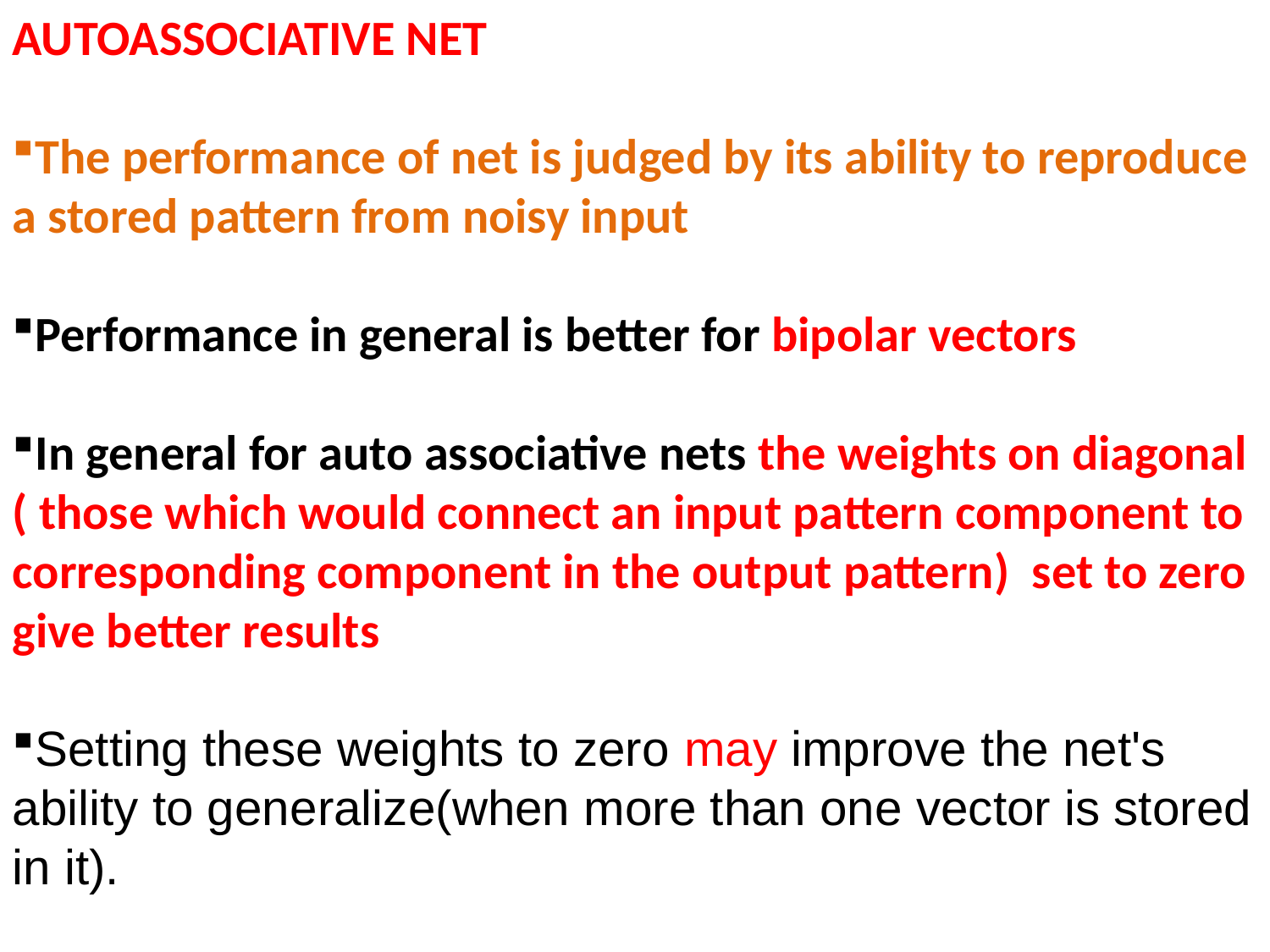

AUTOASSOCIATIVE NET

The performance of net is judged by its ability to reproduce a stored pattern from noisy input

Performance in general is better for bipolar vectors

In general for auto associative nets the weights on diagonal ( those which would connect an input pattern component to corresponding component in the output pattern)  set to zero give better results

Setting these weights to zero may improve the net's ability to generalize(when more than one vector is stored in it).